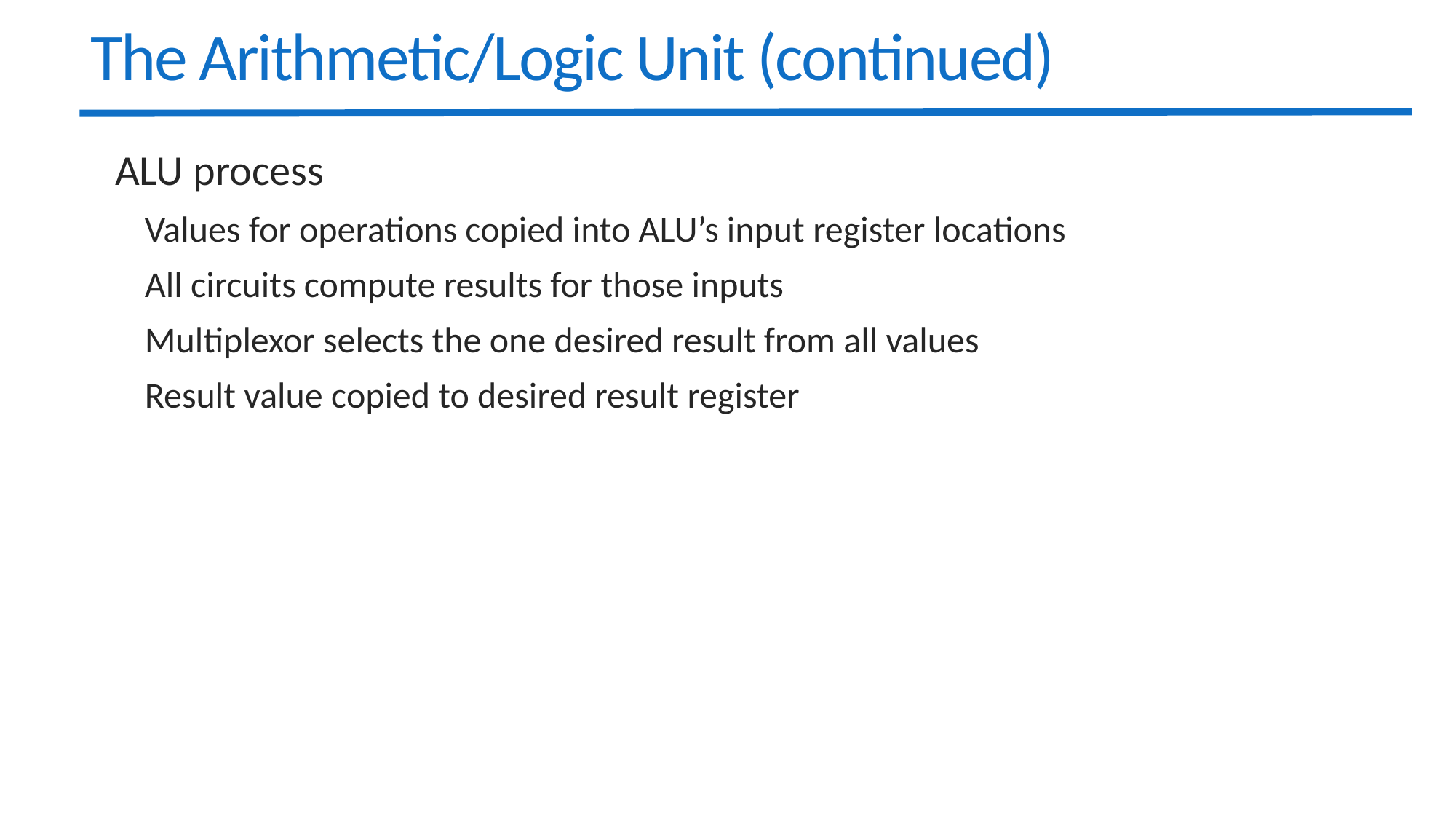

# The Arithmetic/Logic Unit (continued)
ALU process
Values for operations copied into ALU’s input register locations
All circuits compute results for those inputs
Multiplexor selects the one desired result from all values
Result value copied to desired result register